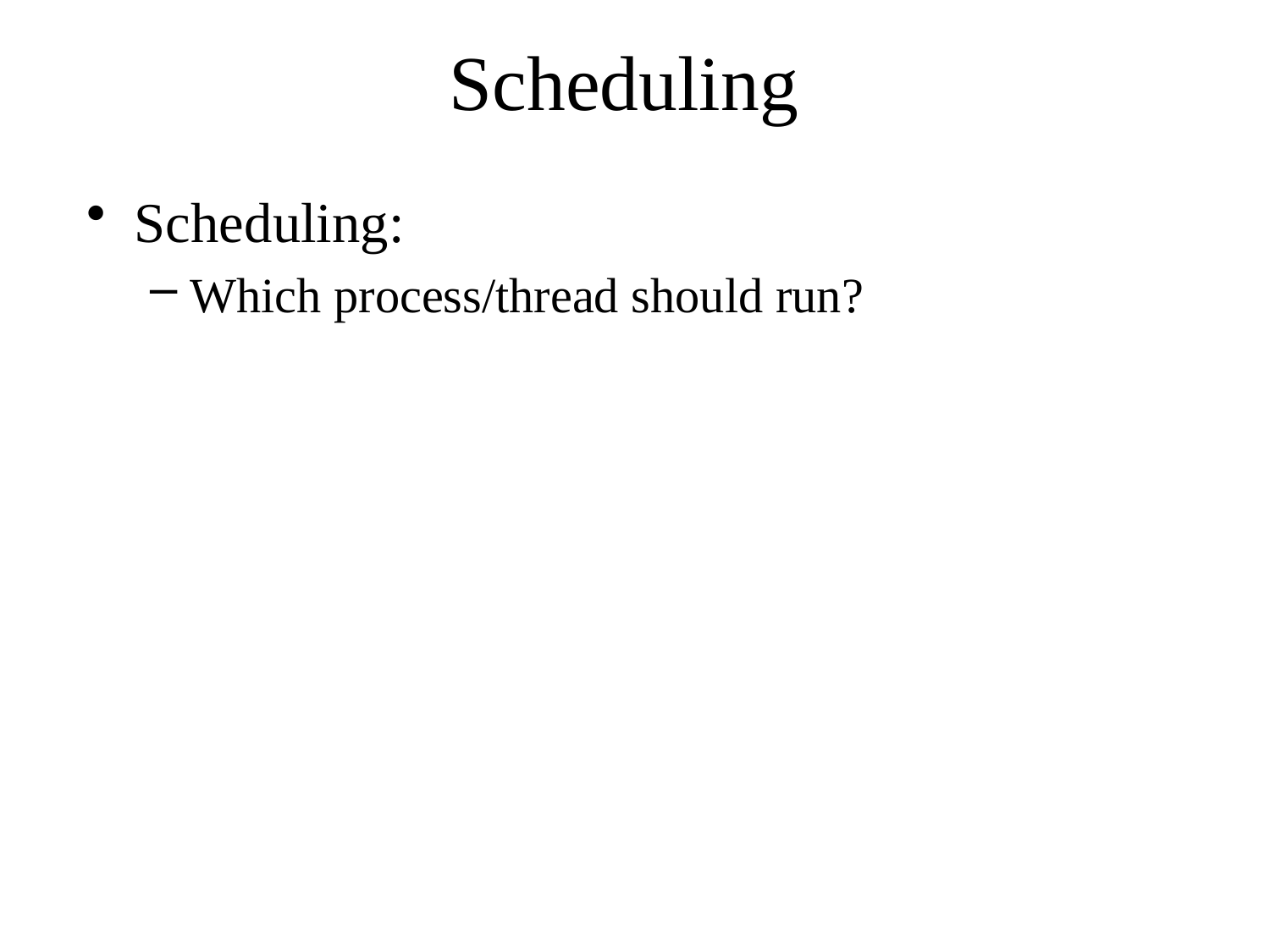

# Scheduling
Scheduling:
Which process/thread should run?

27